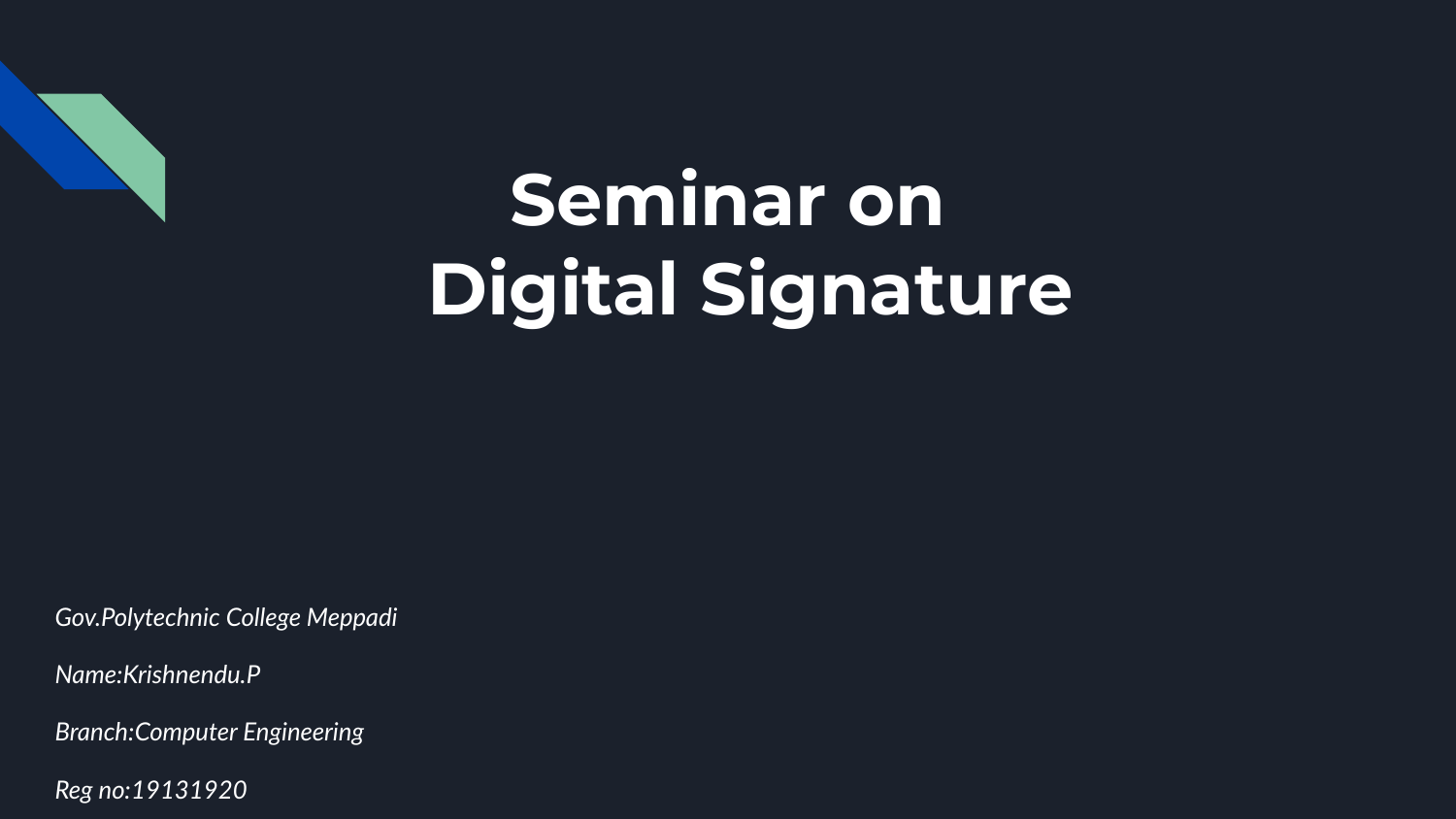

# Seminar on
Digital Signature

Gov.Polytechnic College Meppadi
Name:Krishnendu.P
Branch:Computer Engineering
Reg no:19131920